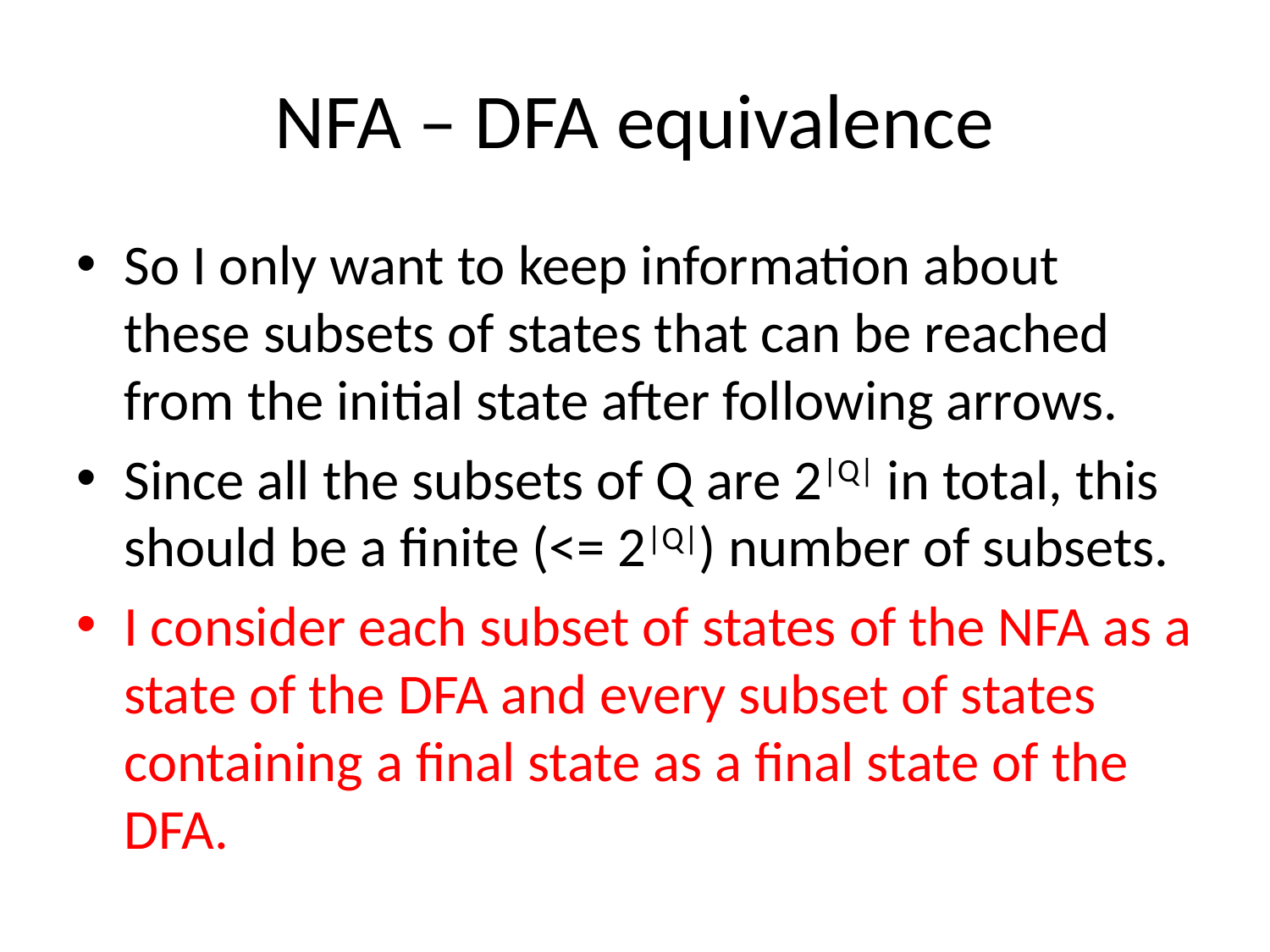

# NFA – DFA equivalence
So I only want to keep information about these subsets of states that can be reached from the initial state after following arrows.
Since all the subsets of Q are 2|Q| in total, this should be a finite (<= 2|Q|) number of subsets.
I consider each subset of states of the NFA as a state of the DFA and every subset of states containing a final state as a final state of the DFA.